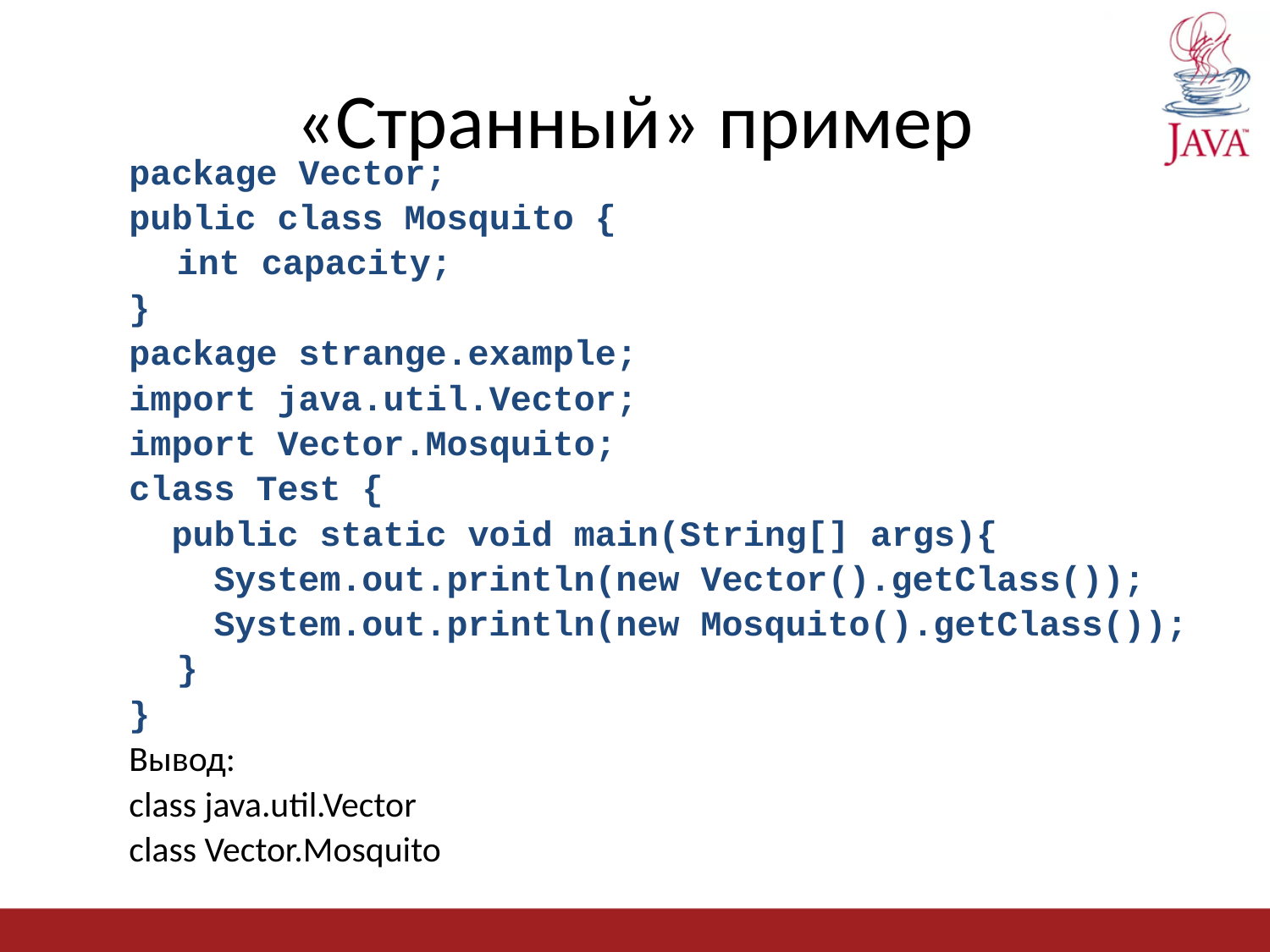

# «Странный» пример
package Vector;
public class Mosquito {
	int capacity;
}
package strange.example;
import java.util.Vector;
import Vector.Mosquito;
class Test {
  public static void main(String[] args){
    System.out.println(new Vector().getClass());
    System.out.println(new Mosquito().getClass());
	}
}
Вывод:
class java.util.Vector
class Vector.Mosquito